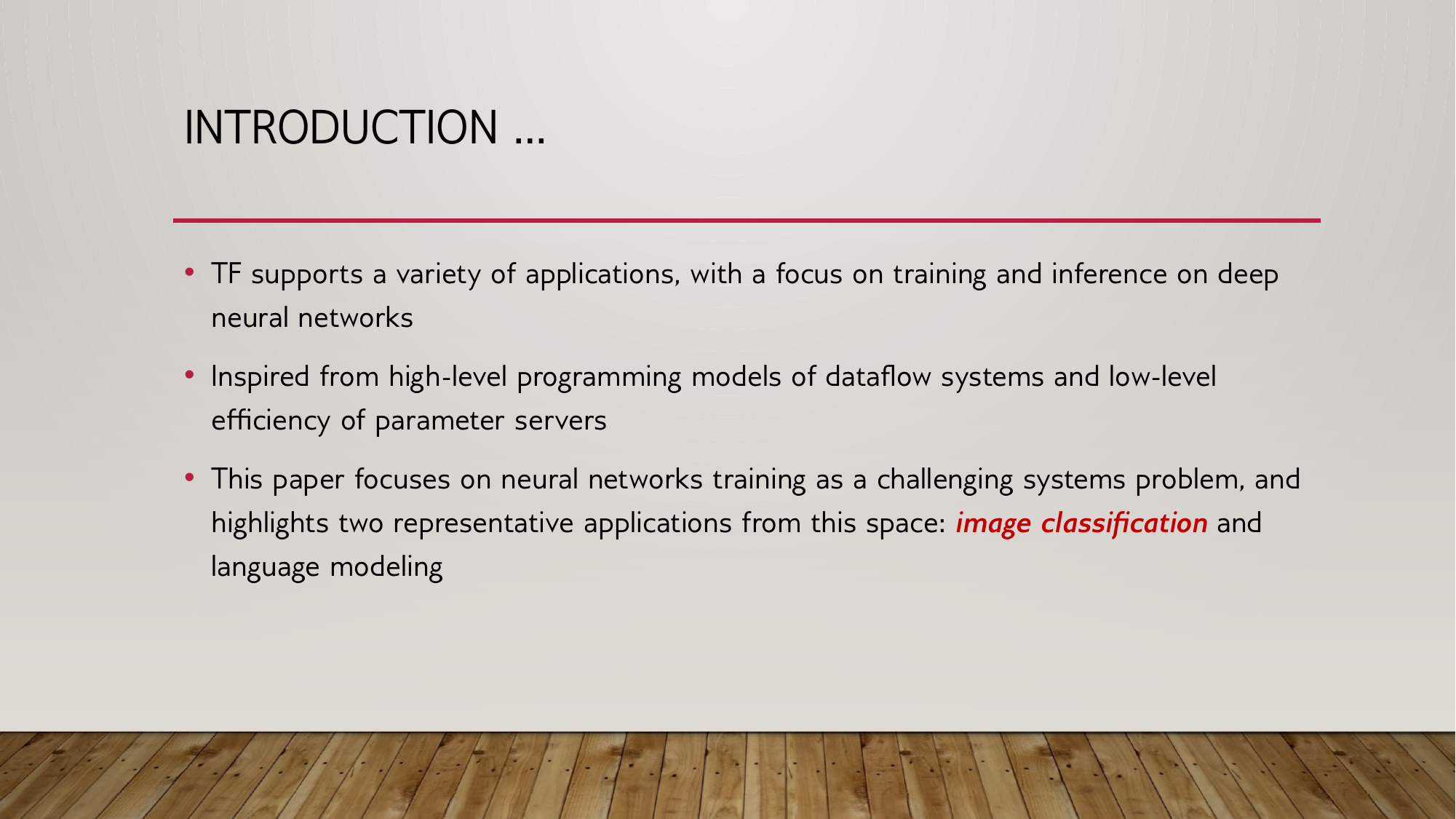

# Introduction …
TF supports a variety of applications, with a focus on training and inference on deep neural networks
Inspired from high-level programming models of dataflow systems and low-level efficiency of parameter servers
This paper focuses on neural networks training as a challenging systems problem, and highlights two representative applications from this space: image classification and language modeling